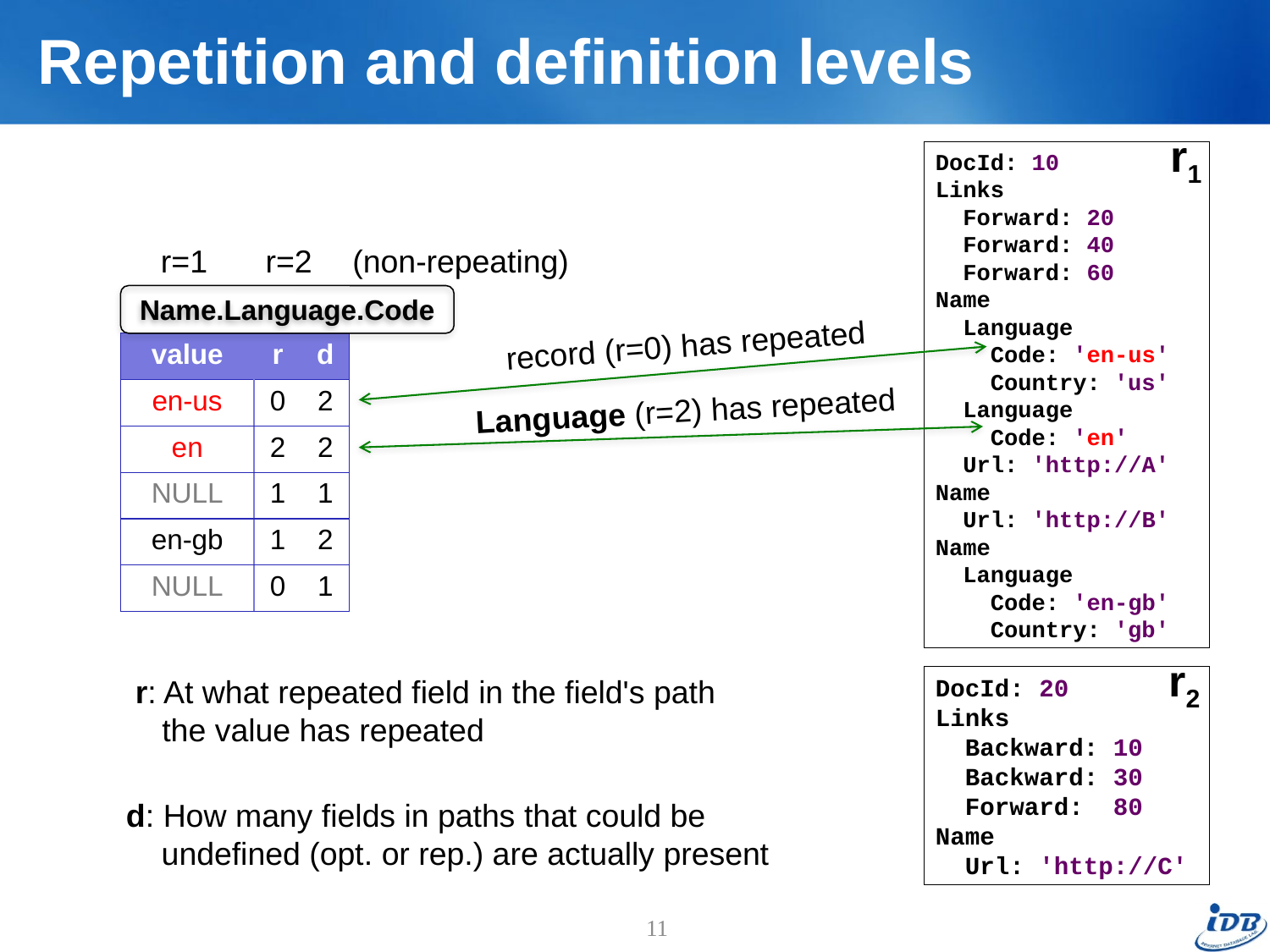

# Repetition and definition levels
r1
DocId: 10
Links
  Forward: 20
  Forward: 40
  Forward: 60
Name
  Language
    Code: 'en-us'
    Country: 'us'
  Language
    Code: 'en'
  Url: 'http://A'
Name
  Url: 'http://B'
Name
  Language
    Code: 'en-gb'
    Country: 'gb'
r=1
r=2
(non-repeating)
Name.Language.Code
record (r=0) has repeated
| value | r | d |
| --- | --- | --- |
| en-us | 0 | 2 |
| en | 2 | 2 |
| NULL | 1 | 1 |
| en-gb | 1 | 2 |
| NULL | 0 | 1 |
Language (r=2) has repeated
r2
r: At what repeated field in the field's path
   the value has repeated
DocId: 20
Links
  Backward: 10
  Backward: 30
  Forward:  80
Name
  Url: 'http://C'
d: How many fields in paths that could be
    undefined (opt. or rep.) are actually present
11